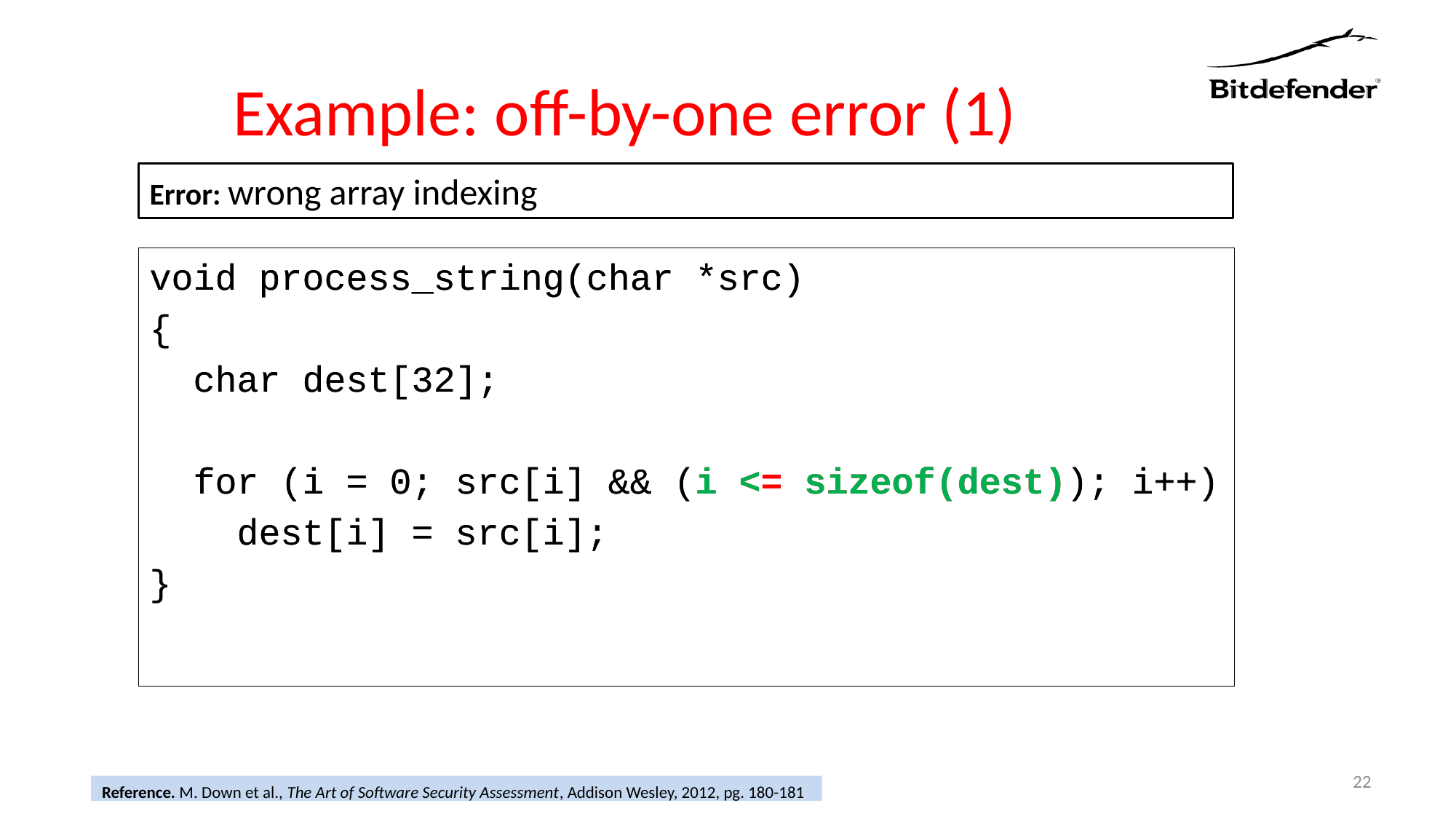

# Example: off-by-one error (1)
Error: wrong array indexing

void process_string(char *src)
{
  char dest[32];

  for (i = 0; src[i] && (i <= sizeof(dest)); i++)
    dest[i] = src[i];
}
void process_string(char *src)
{
  char dest[32];

  for (i = 0; src[i] && (i <  sizeof(dest)); i++)
    dest[i] = src[i];
}
22
Reference. M. Down et al., The Art of Software Security Assessment, Addison Wesley, 2012, pg. 180-181